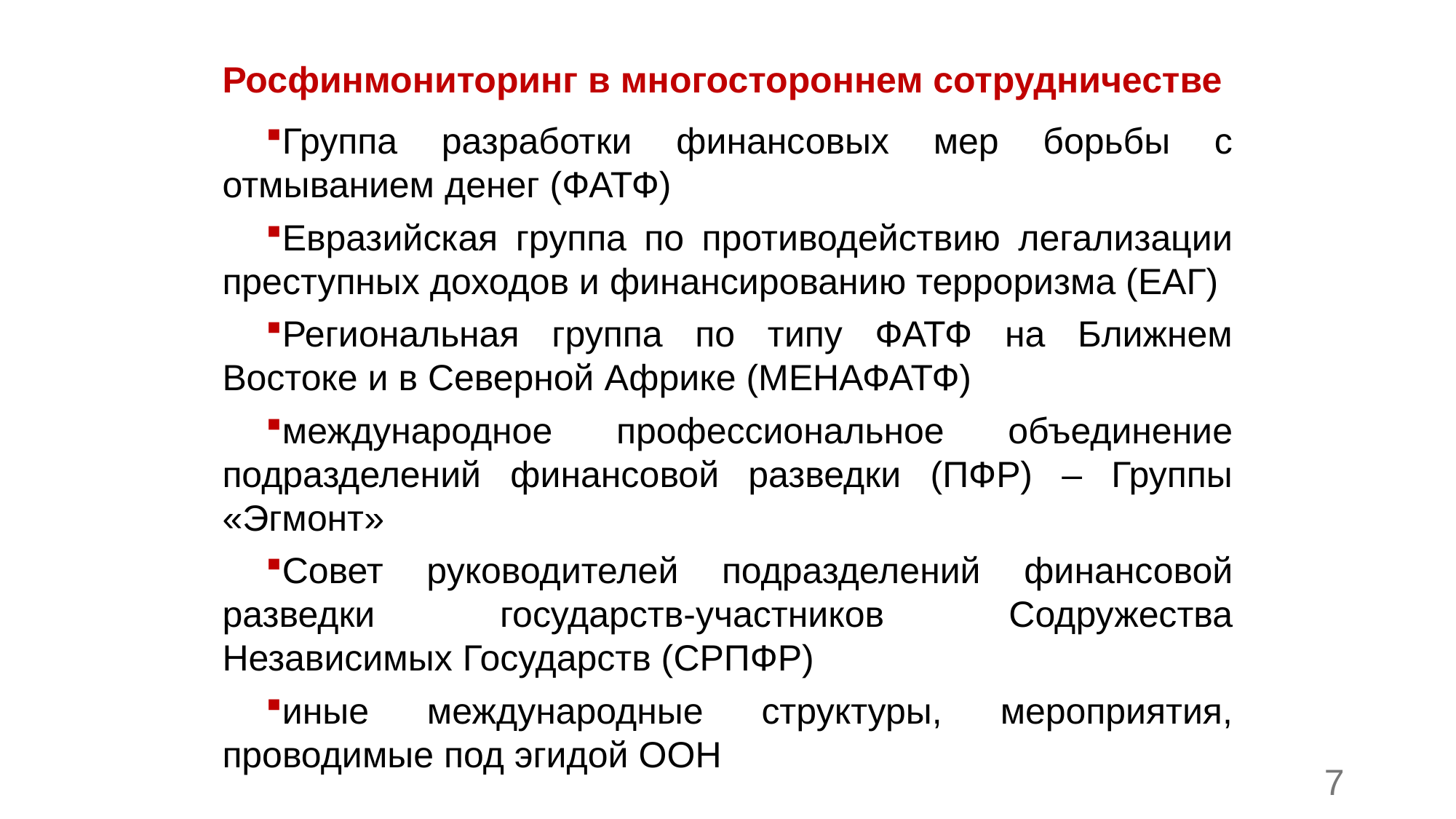

Росфинмониторинг в многостороннем сотрудничестве
Группа разработки финансовых мер борьбы с отмыванием денег (ФАТФ)
Евразийская группа по противодействию легализации преступных доходов и финансированию терроризма (ЕАГ)
Региональная группа по типу ФАТФ на Ближнем Востоке и в Северной Африке (МЕНАФАТФ)
международное профессиональное объединение подразделений финансовой разведки (ПФР) – Группы «Эгмонт»
Совет руководителей подразделений финансовой разведки государств-участников Содружества Независимых Государств (СРПФР)
иные международные структуры, мероприятия, проводимые под эгидой ООН
7